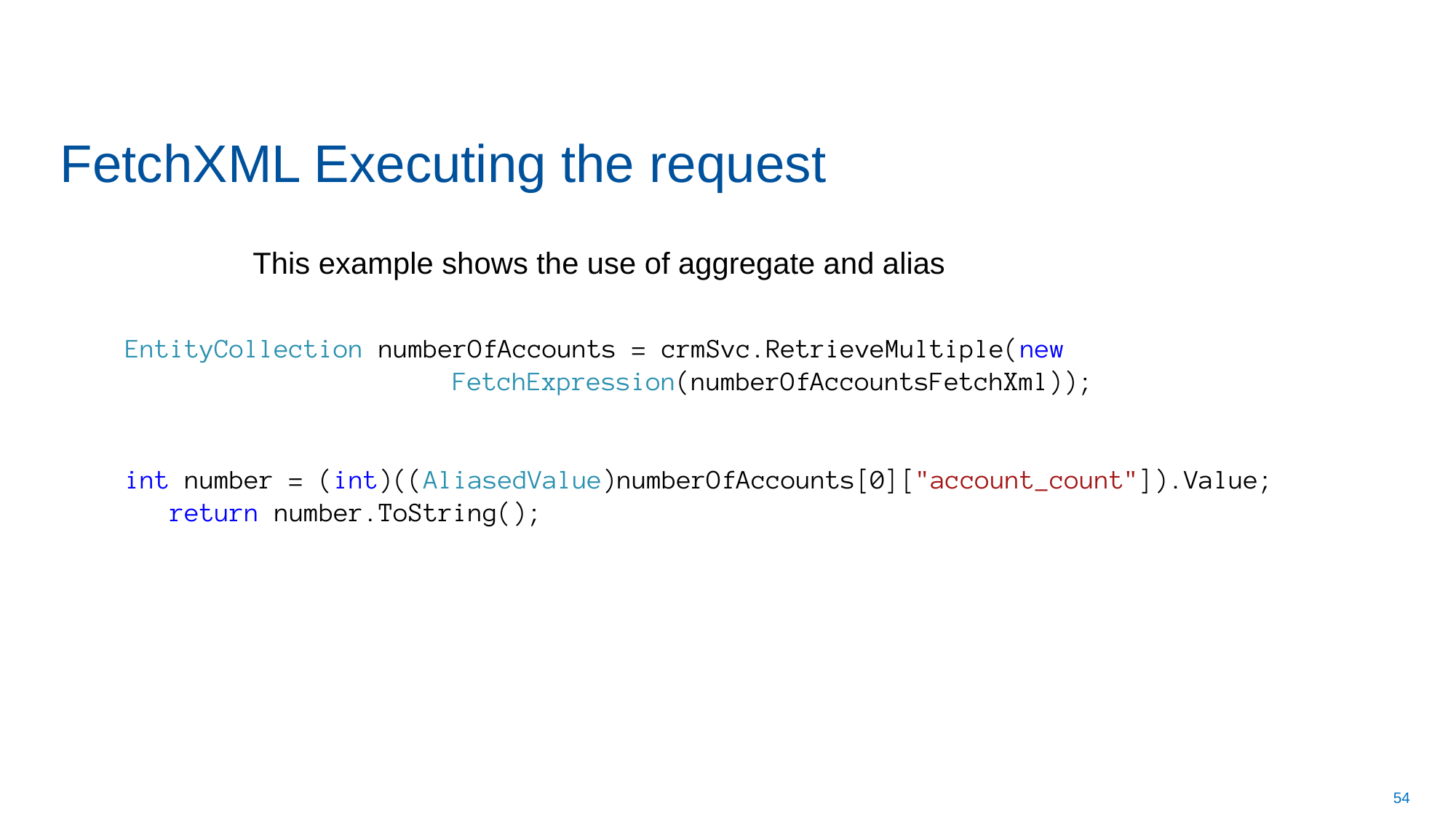

# FetchXML Executing the request

 This example shows the use of aggregate and alias
EntityCollection numberOfAccounts = crmSvc.RetrieveMultiple(new 						FetchExpression(numberOfAccountsFetchXml));

int number = (int)((AliasedValue)numberOfAccounts[0]["account_count"]).Value;
   return number.ToString();